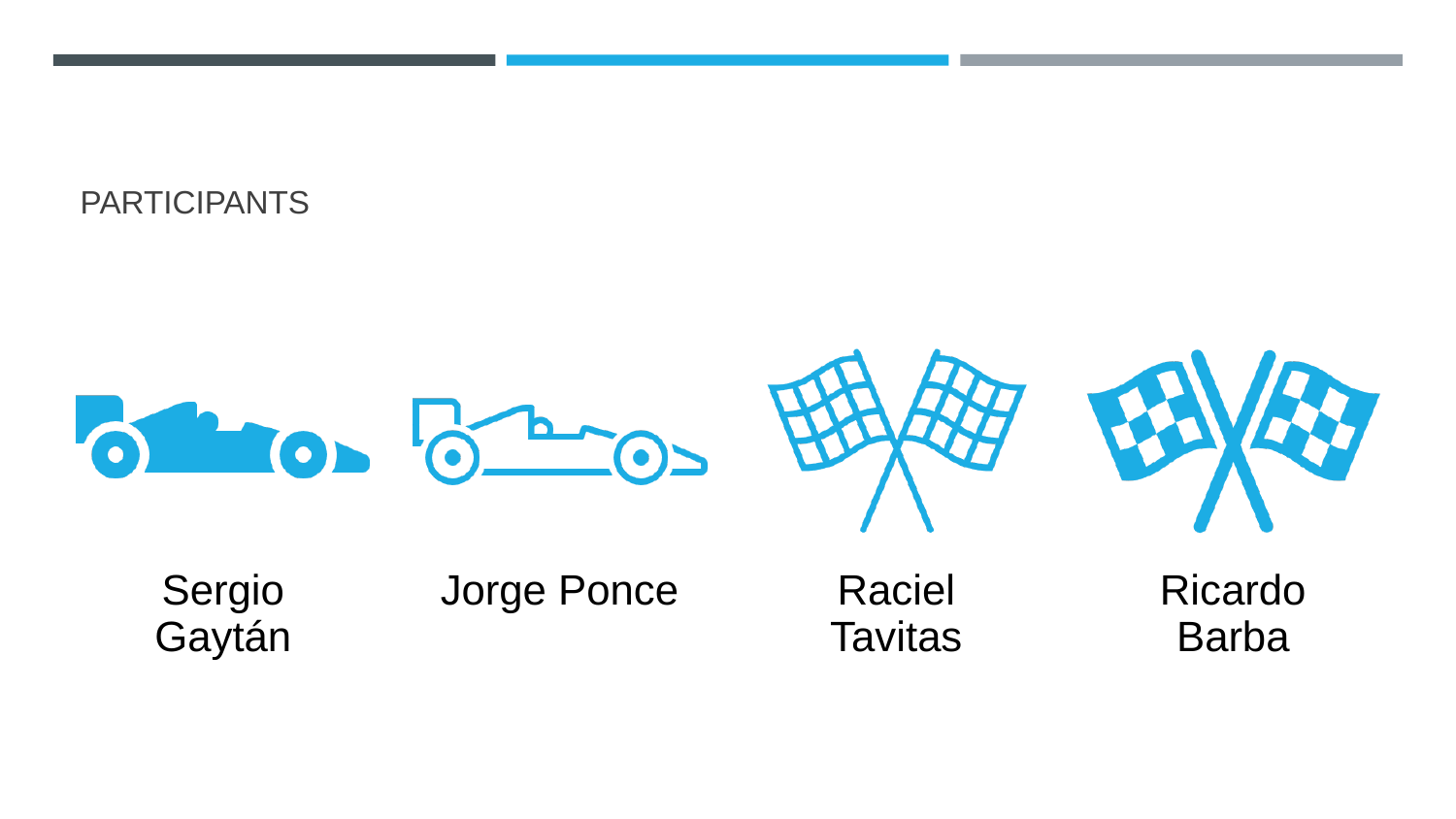

# PARTICIPANTS

Sergio Gaytán

Jorge Ponce

Raciel Tavitas

Ricardo Barba